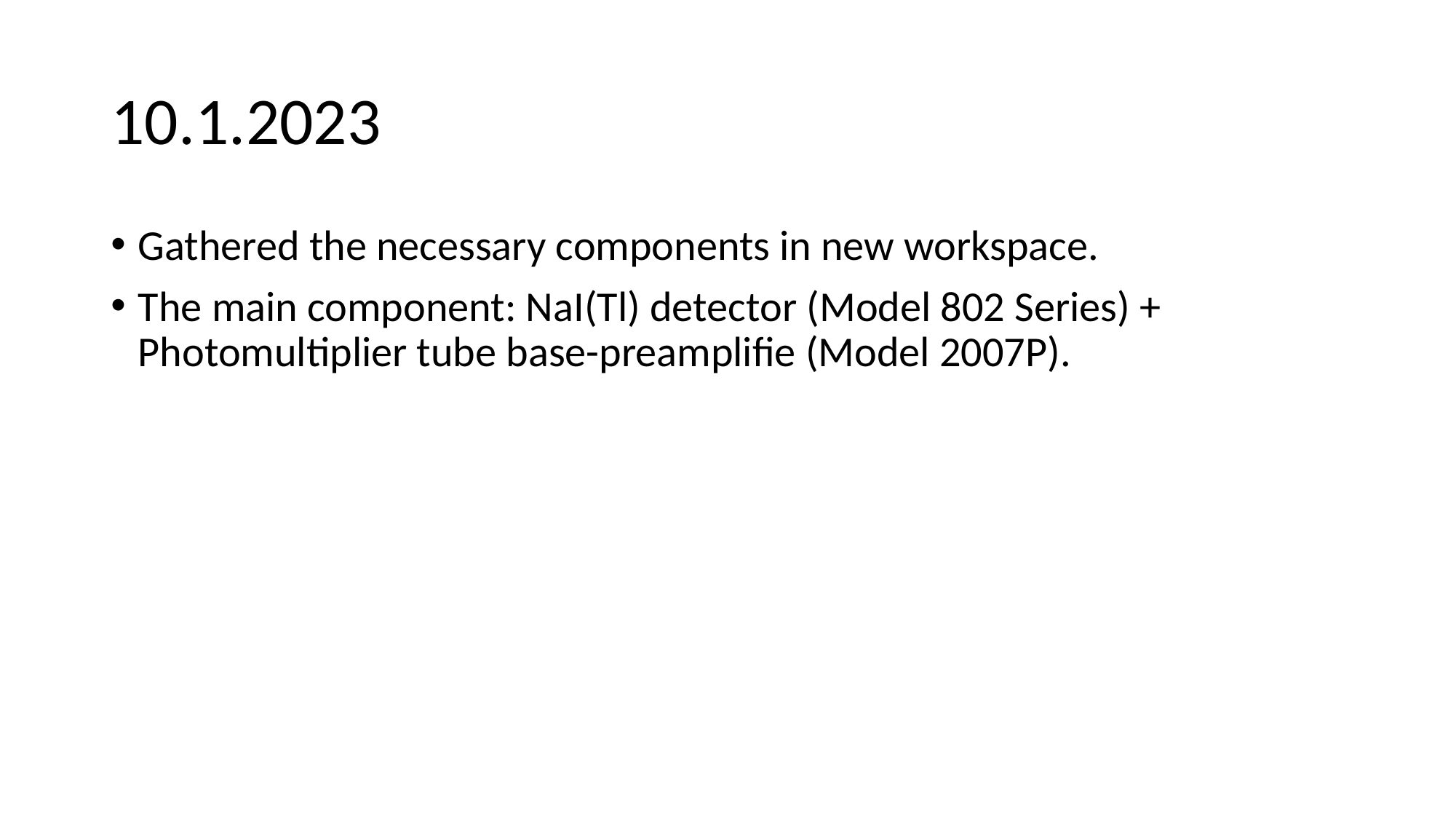

# 10.1.2023
Gathered the necessary components in new workspace.
The main component: NaI(Tl) detector (Model 802 Series) + Photomultiplier tube base-preamplifie (Model 2007P).